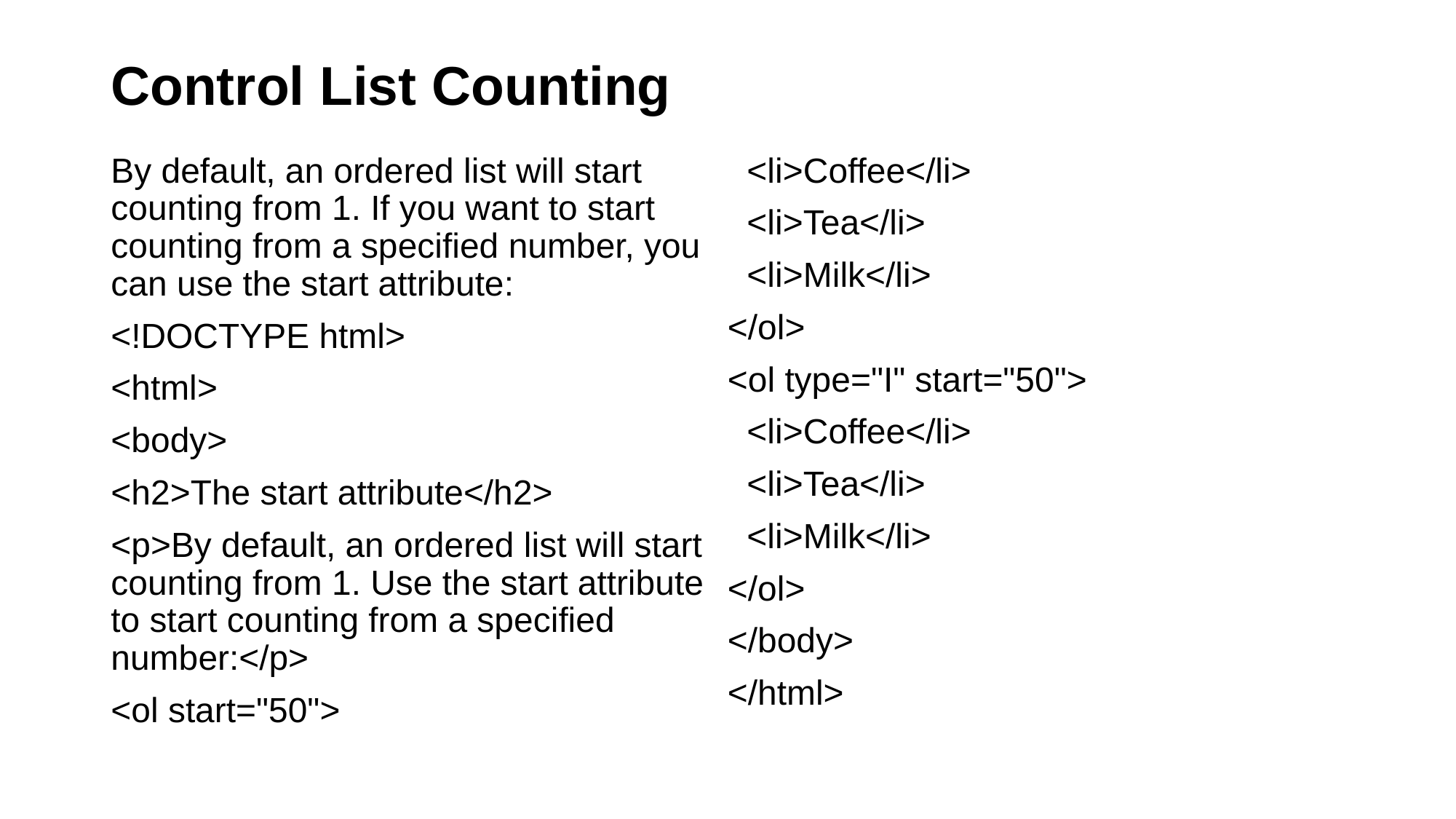

# Control List Counting
By default, an ordered list will start counting from 1. If you want to start counting from a specified number, you can use the start attribute:
<!DOCTYPE html>
<html>
<body>
<h2>The start attribute</h2>
<p>By default, an ordered list will start counting from 1. Use the start attribute to start counting from a specified number:</p>
<ol start="50">
  <li>Coffee</li>
  <li>Tea</li>
  <li>Milk</li>
</ol>
<ol type="I" start="50">
  <li>Coffee</li>
  <li>Tea</li>
  <li>Milk</li>
</ol>
</body>
</html>